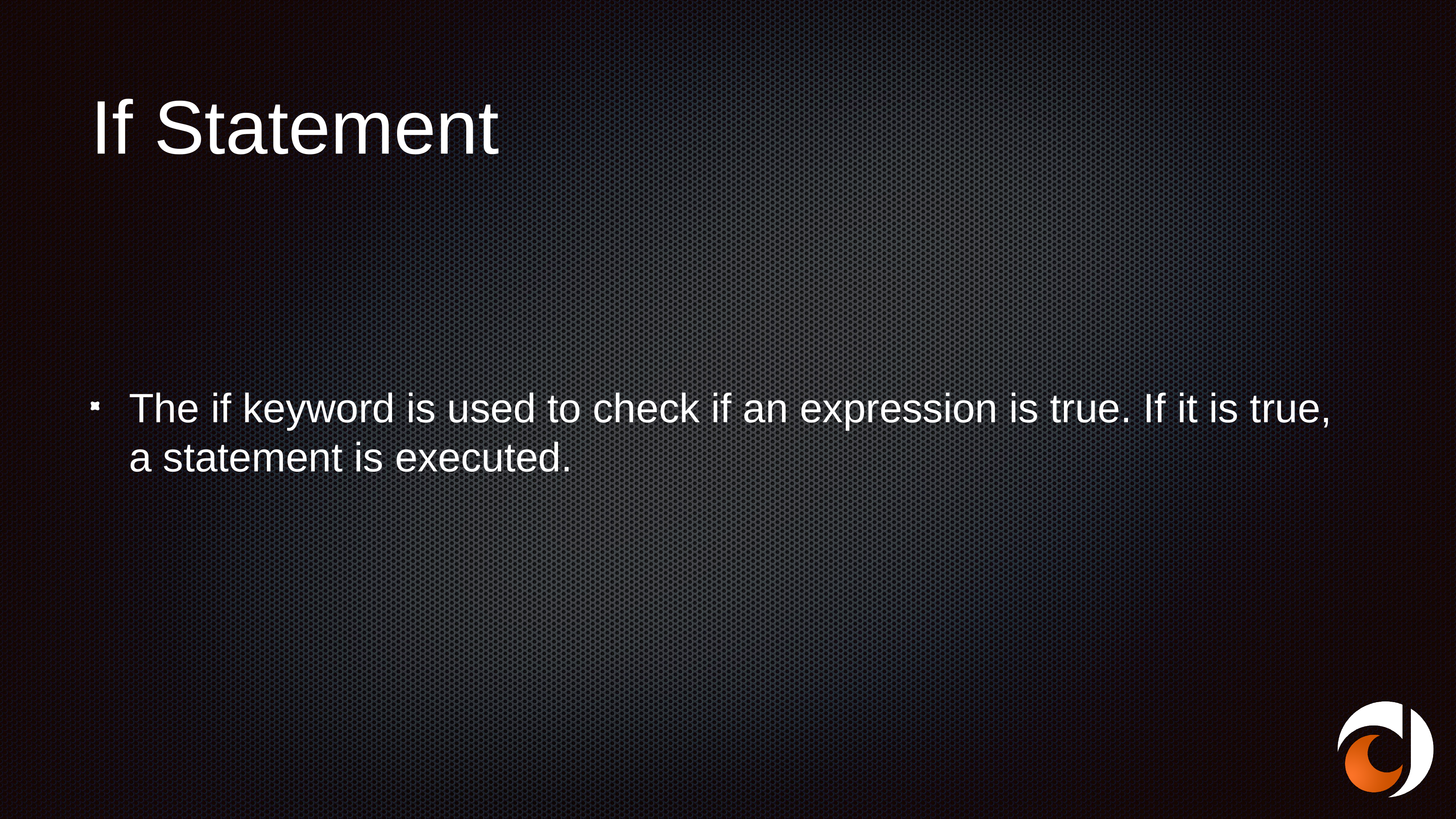

# If Statement
The if keyword is used to check if an expression is true. If it is true, a statement is executed.